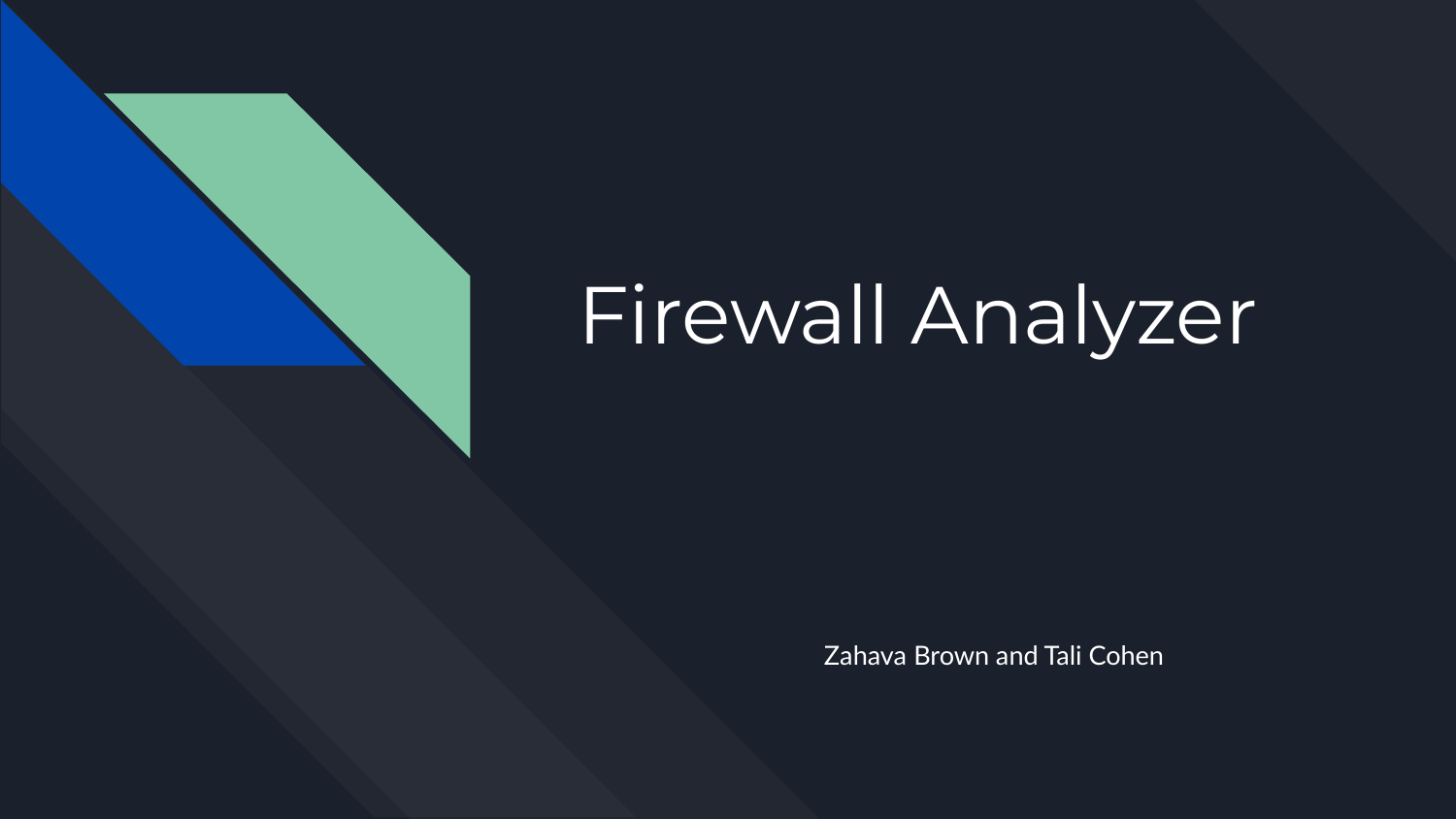

# Firewall Analyzer
Zahava Brown and Tali Cohen